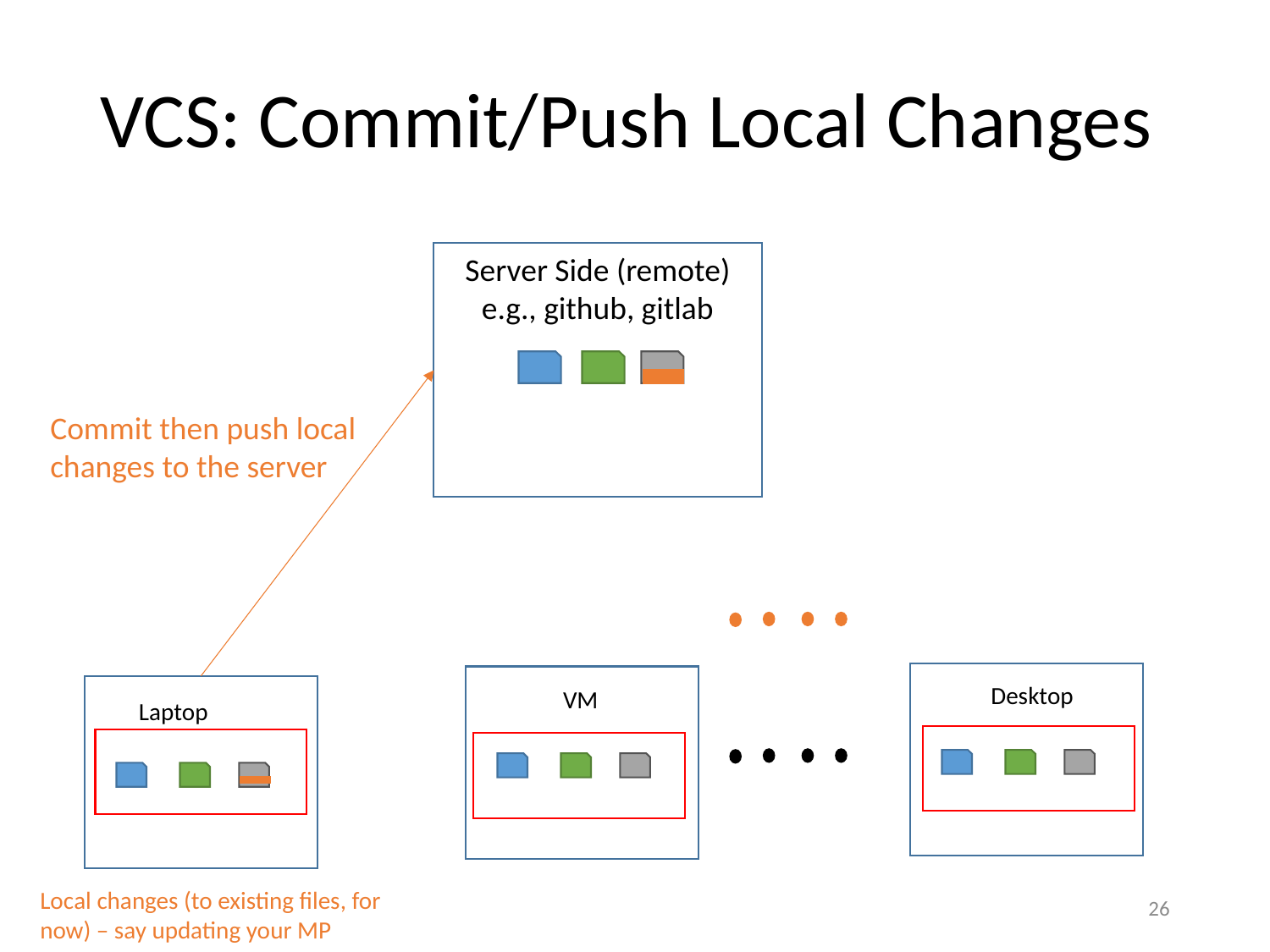

# VCS: Commit/Push Local Changes

Server Side (remote)
e.g., github, gitlab

Commit then push local changes to the server

Desktop

VM
Laptop

Local changes (to existing files, for now) – say updating your MP
26